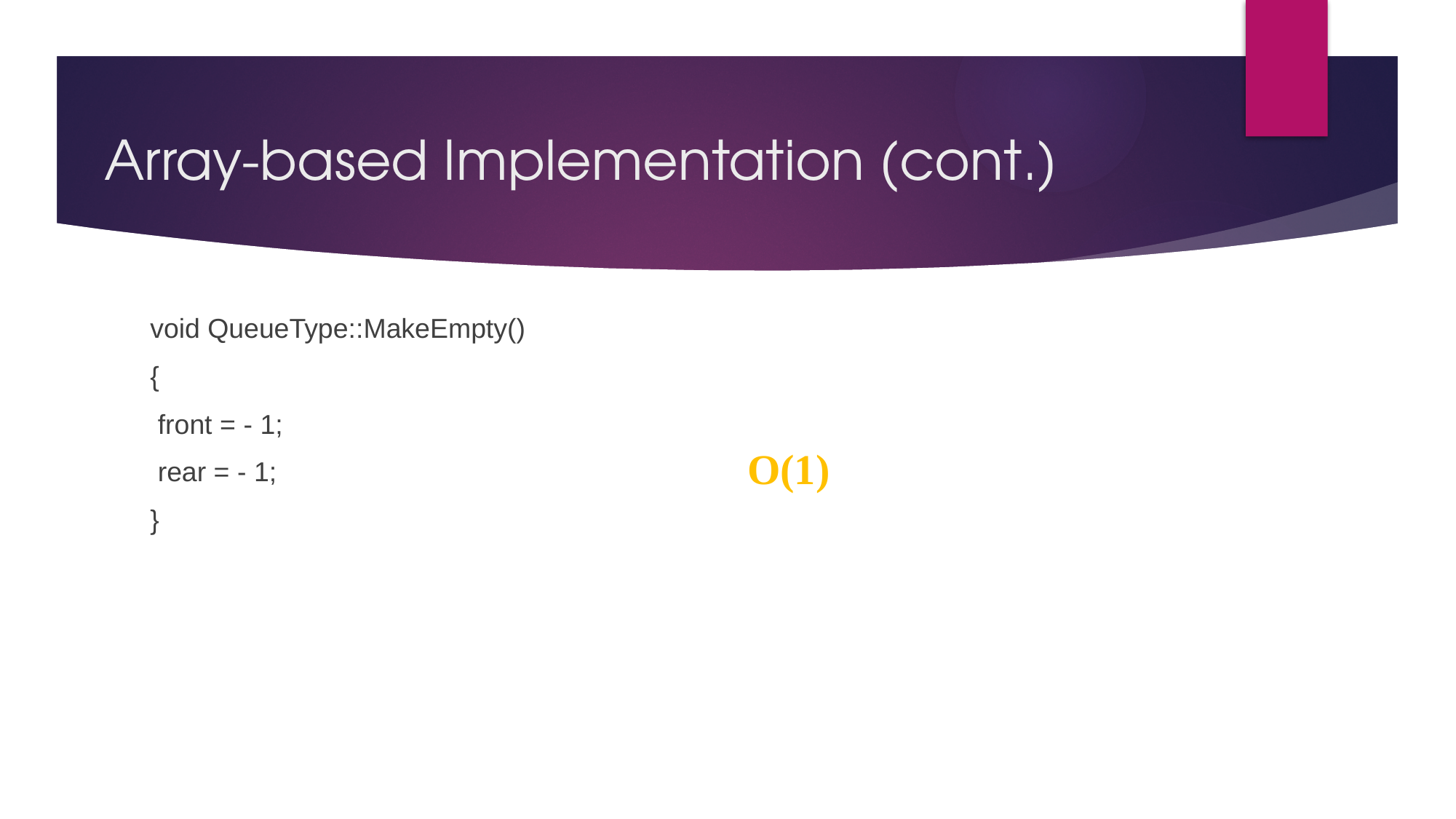

# Array-based Implementation (cont.)
void QueueType::MakeEmpty()
{
 front = - 1;
 rear = - 1;
}
O(1)